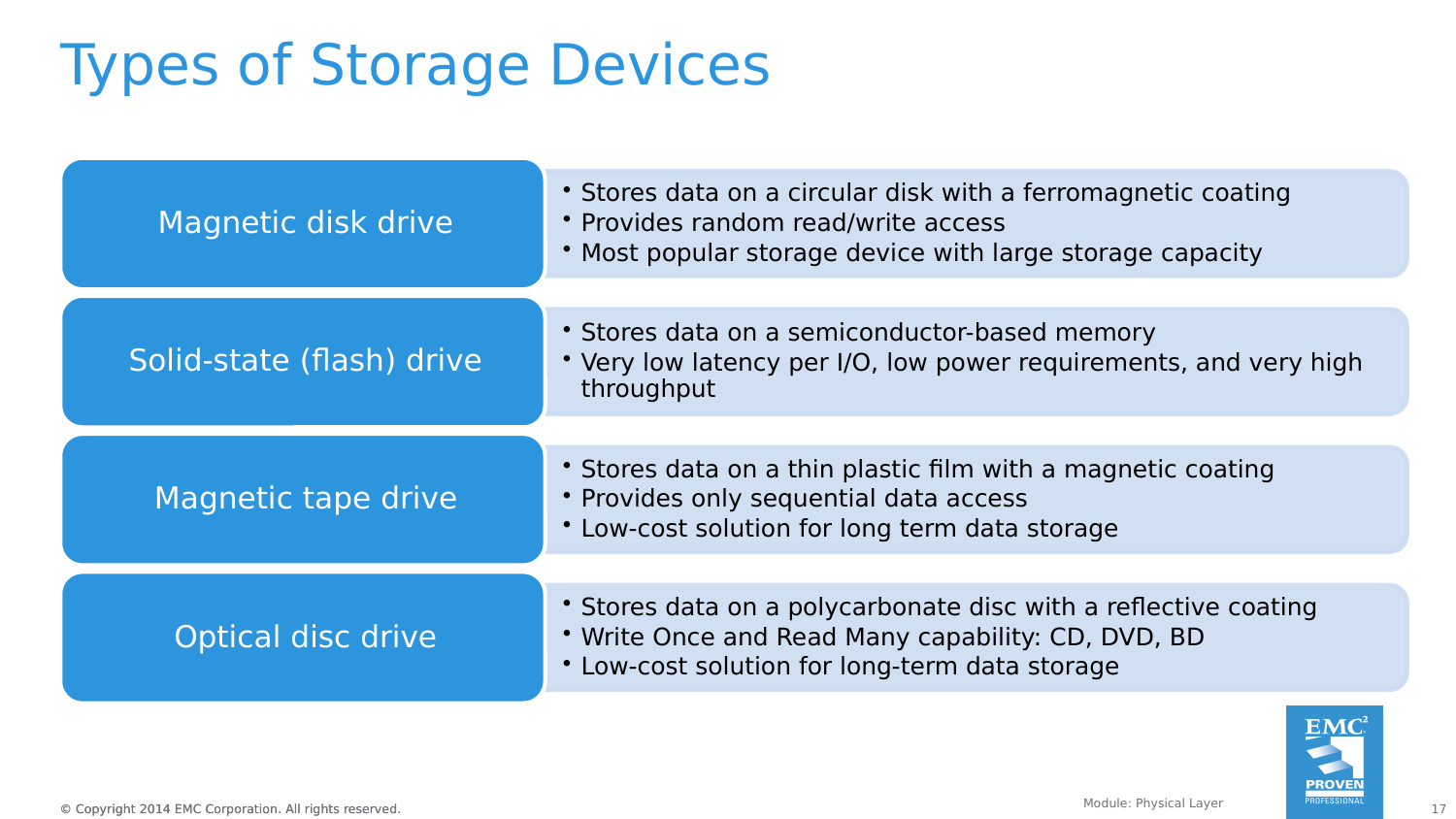

# Types of Storage Devices
Stores data on a circular disk with a ferromagnetic coating
Provides random read/write access
Most popular storage device with large storage capacity
Magnetic disk drive
Stores data on a semiconductor-based memory
Very low latency per I/O, low power requirements, and very high throughput
Solid-state (flash) drive
Stores data on a thin plastic film with a magnetic coating
Provides only sequential data access
Low-cost solution for long term data storage
Magnetic tape drive
Stores data on a polycarbonate disc with a reflective coating
Write Once and Read Many capability: CD, DVD, BD
Low-cost solution for long-term data storage
Optical disc drive
Module: Physical Layer